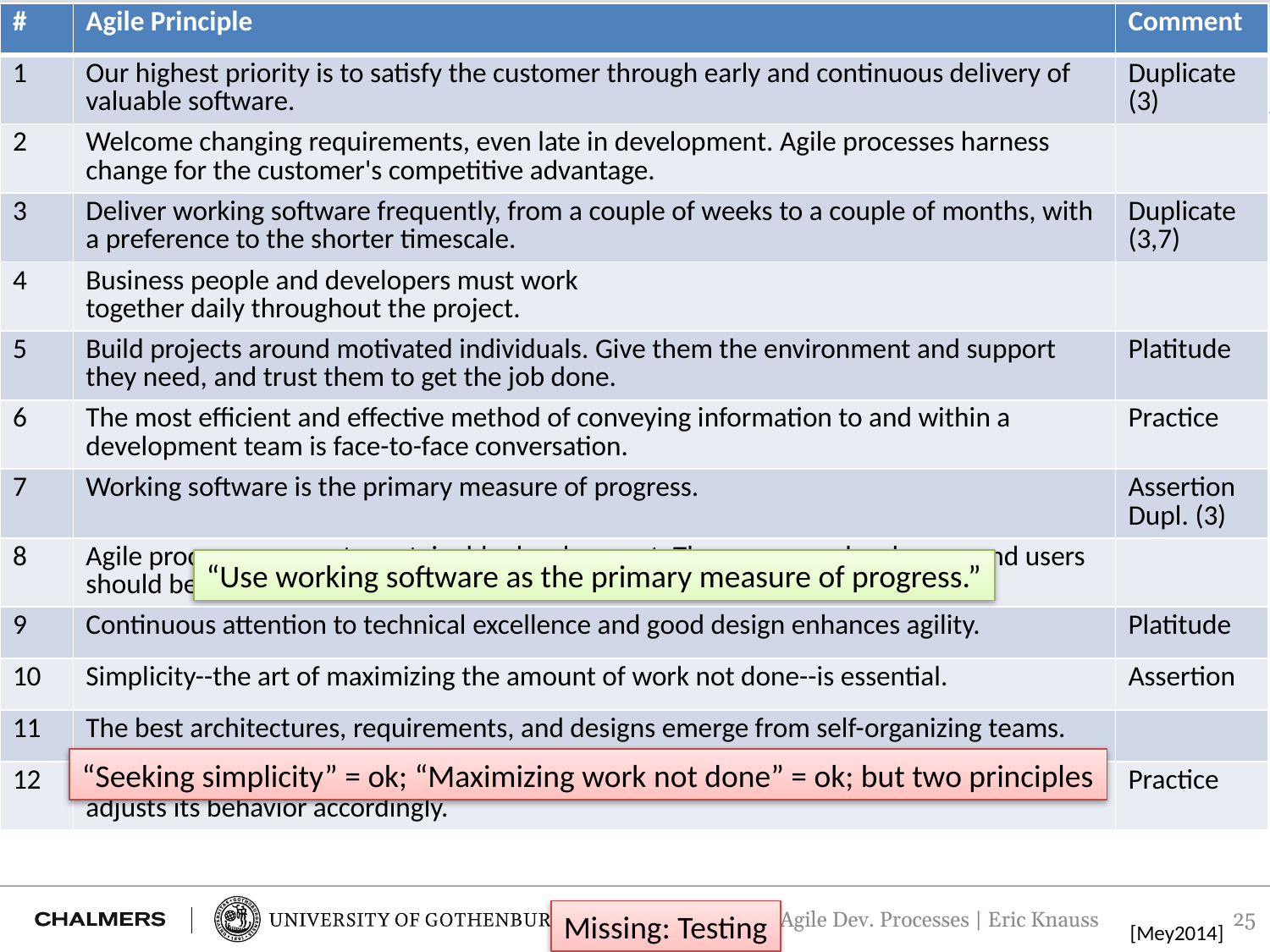

| # | Agile Principle | Comment |
| --- | --- | --- |
| 1 | Our highest priority is to satisfy the customer through early and continuous delivery of valuable software. | Duplicate (3) |
| 2 | Welcome changing requirements, even late in development. Agile processes harness change for the customer's competitive advantage. |  |
| 3 | Deliver working software frequently, from a couple of weeks to a couple of months, with a preference to the shorter timescale. | Duplicate (3,7) |
| 4 | Business people and developers must work together daily throughout the project. |  |
| 5 | Build projects around motivated individuals. Give them the environment and support they need, and trust them to get the job done. | Platitude |
| 6 | The most efficient and effective method of conveying information to and within a development team is face-to-face conversation. | Practice |
| 7 | Working software is the primary measure of progress. | Assertion Dupl. (3) |
| 8 | Agile processes promote sustainable development. The sponsors, developers, and users should be able to maintain a constant pace indefinitely. |  |
| 9 | Continuous attention to technical excellence and good design enhances agility. | Platitude |
| 10 | Simplicity--the art of maximizing the amount of work not done--is essential. | Assertion |
| 11 | The best architectures, requirements, and designs emerge from self-organizing teams. |  |
| 12 | At regular intervals, the team reflects on how to become more effective, then tunes and adjusts its behavior accordingly. | Practice |
# Agile Principles
“Use working software as the primary measure of progress.”
“Seeking simplicity” = ok; “Maximizing work not done” = ok; but two principles
25
Agile Dev. Processes | Eric Knauss
Missing: Testing
[Mey2014]